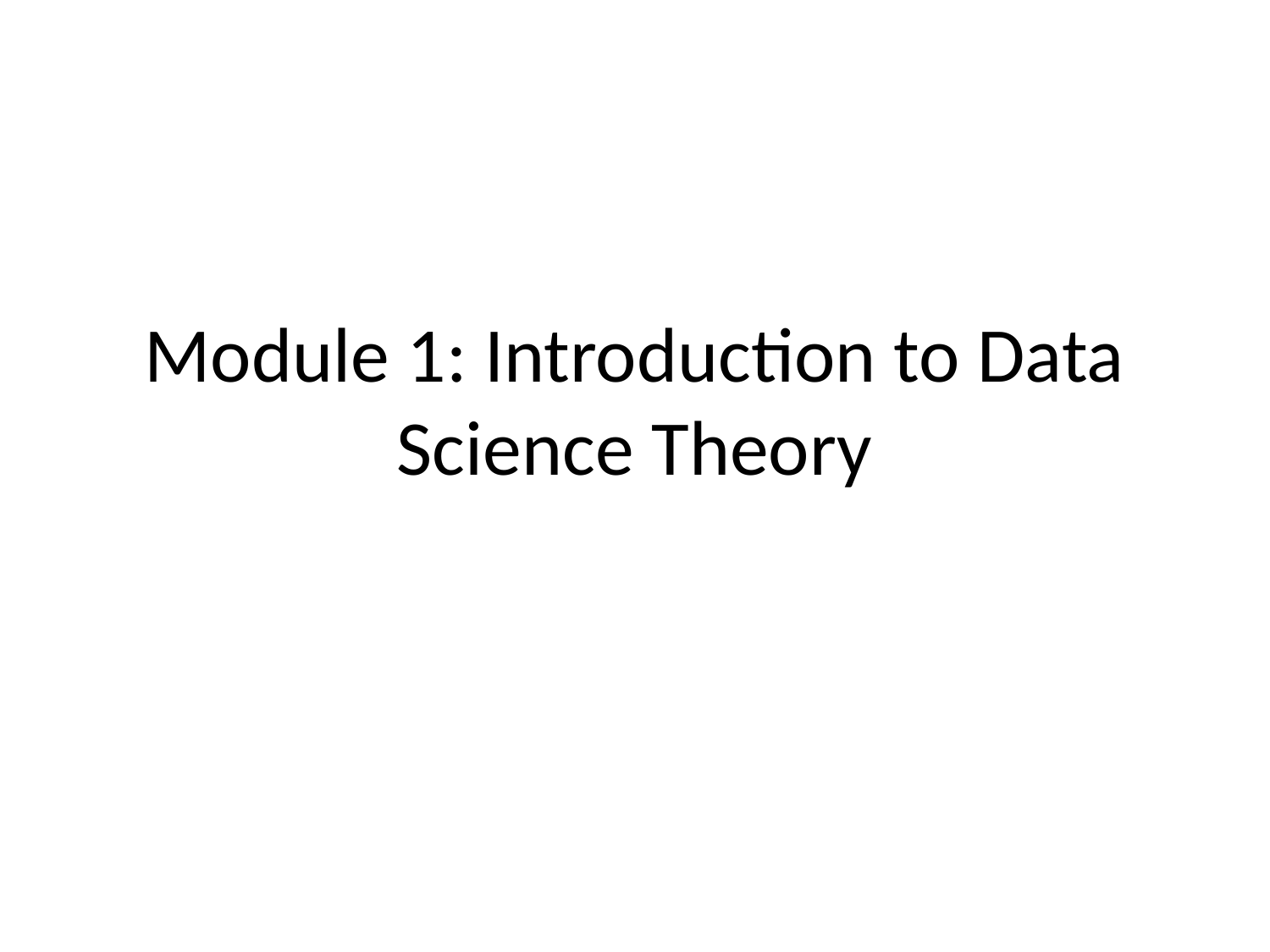

# Module 1: Introduction to Data Science Theory